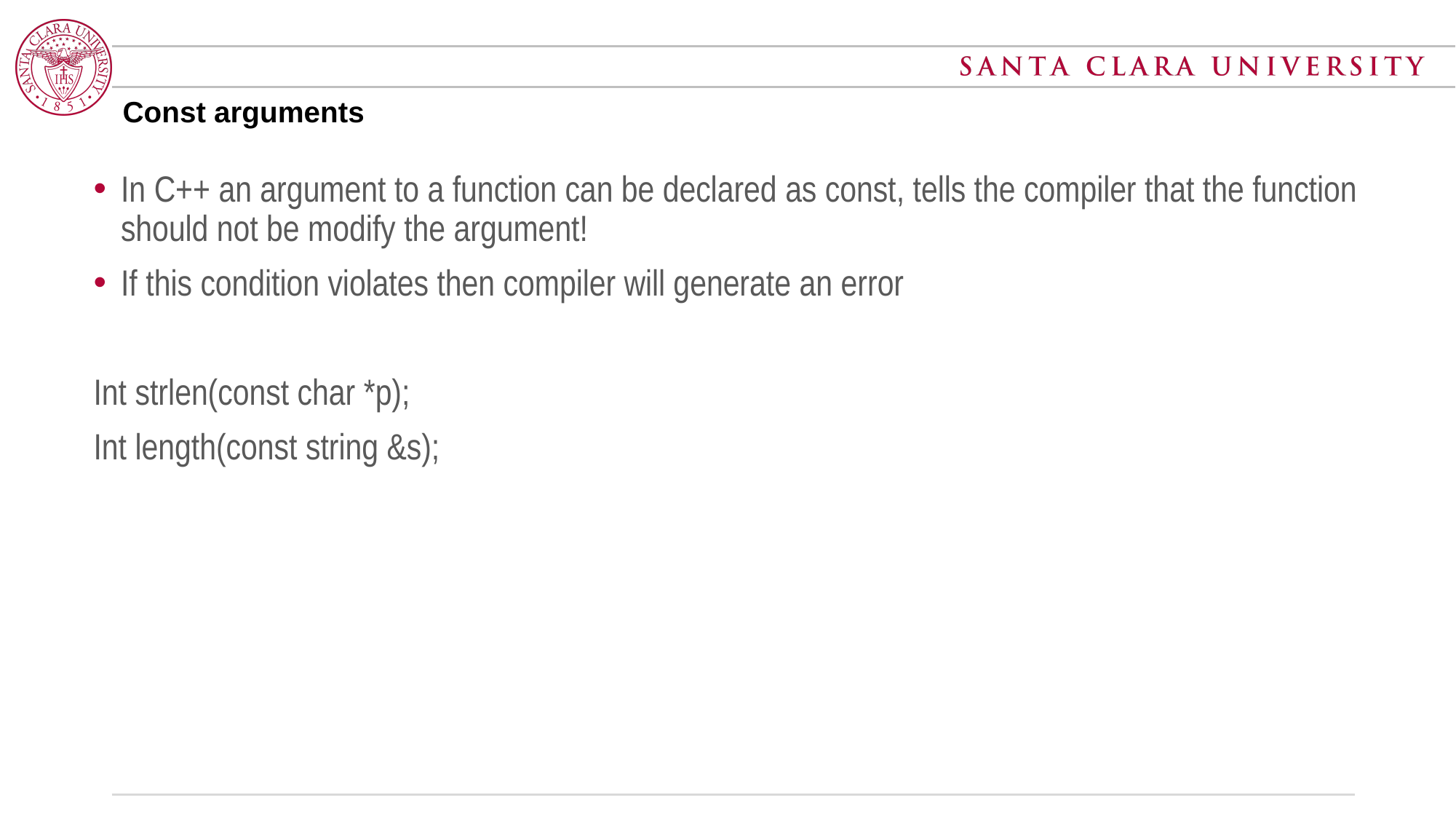

# Const arguments
In C++ an argument to a function can be declared as const, tells the compiler that the function should not be modify the argument!
If this condition violates then compiler will generate an error

Int strlen(const char *p);
Int length(const string &s);